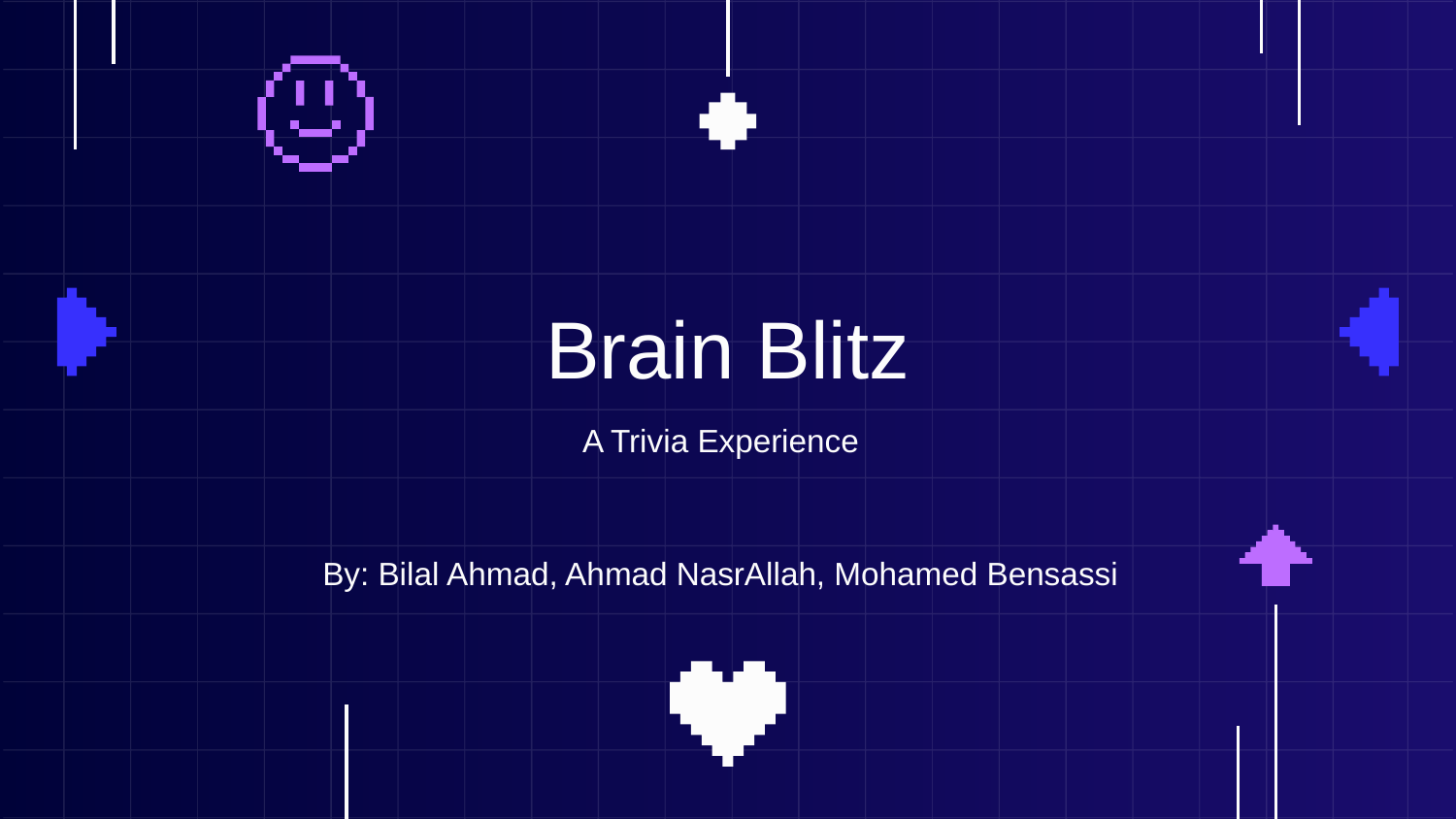

# Brain Blitz

A Trivia Experience

By: Bilal Ahmad, Ahmad NasrAllah, Mohamed Bensassi